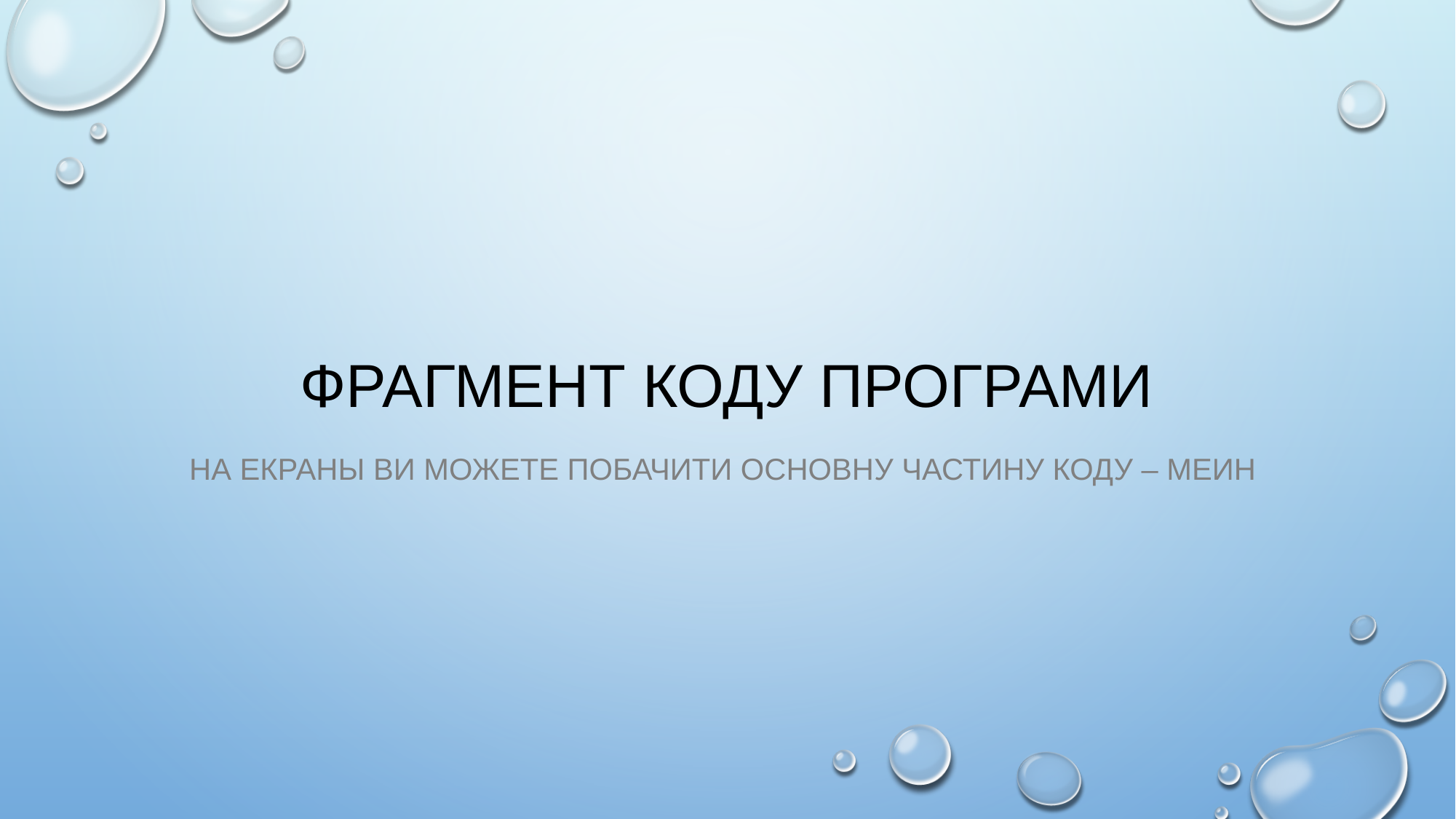

# Фрагмент Коду програми
На екраны ви можете побачити основну частину коду – меин